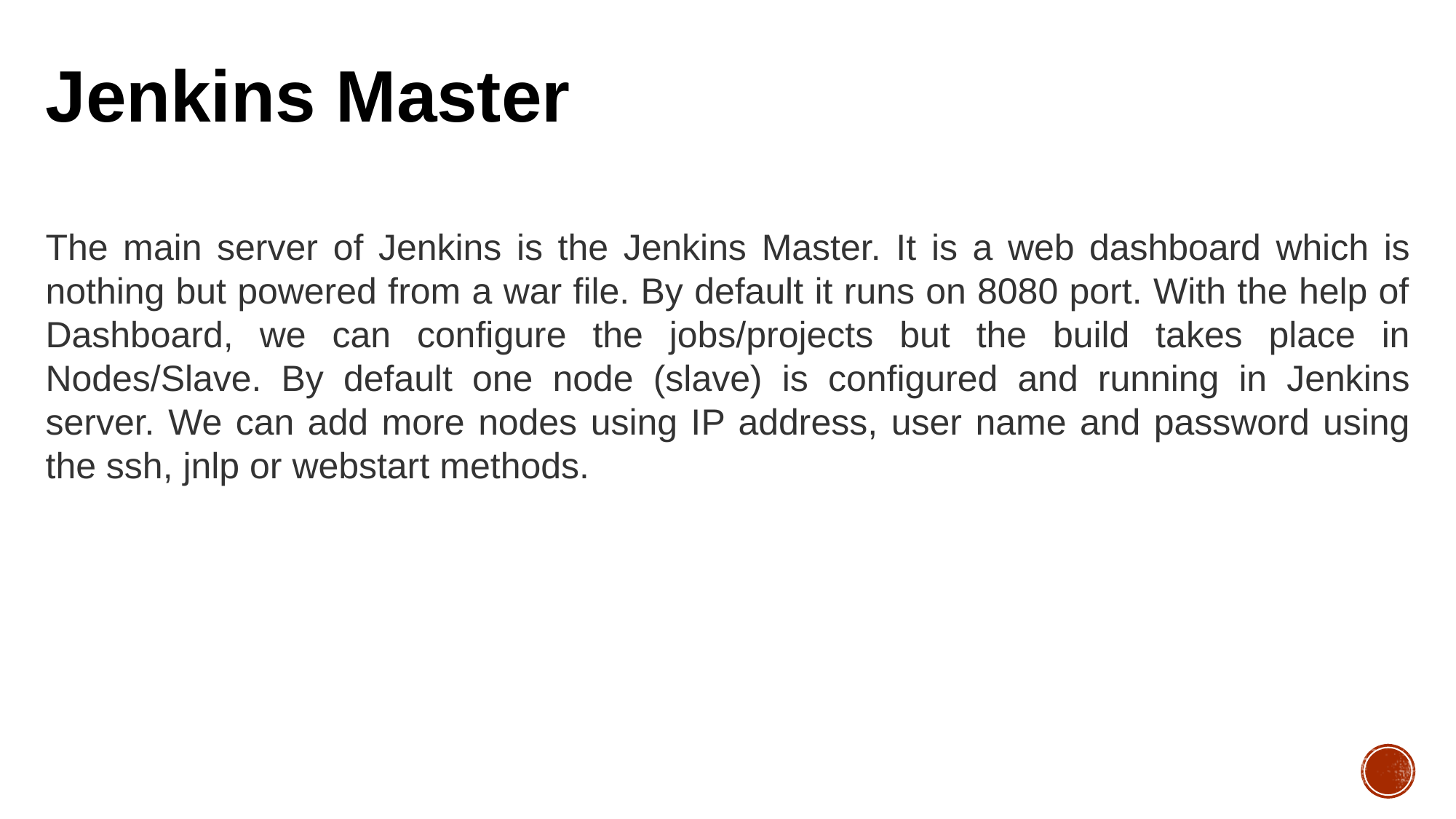

Jenkins Master

The main server of Jenkins is the Jenkins Master. It is a web dashboard which is nothing but powered from a war file. By default it runs on 8080 port. With the help of Dashboard, we can configure the jobs/projects but the build takes place in Nodes/Slave. By default one node (slave) is configured and running in Jenkins server. We can add more nodes using IP address, user name and password using the ssh, jnlp or webstart methods.